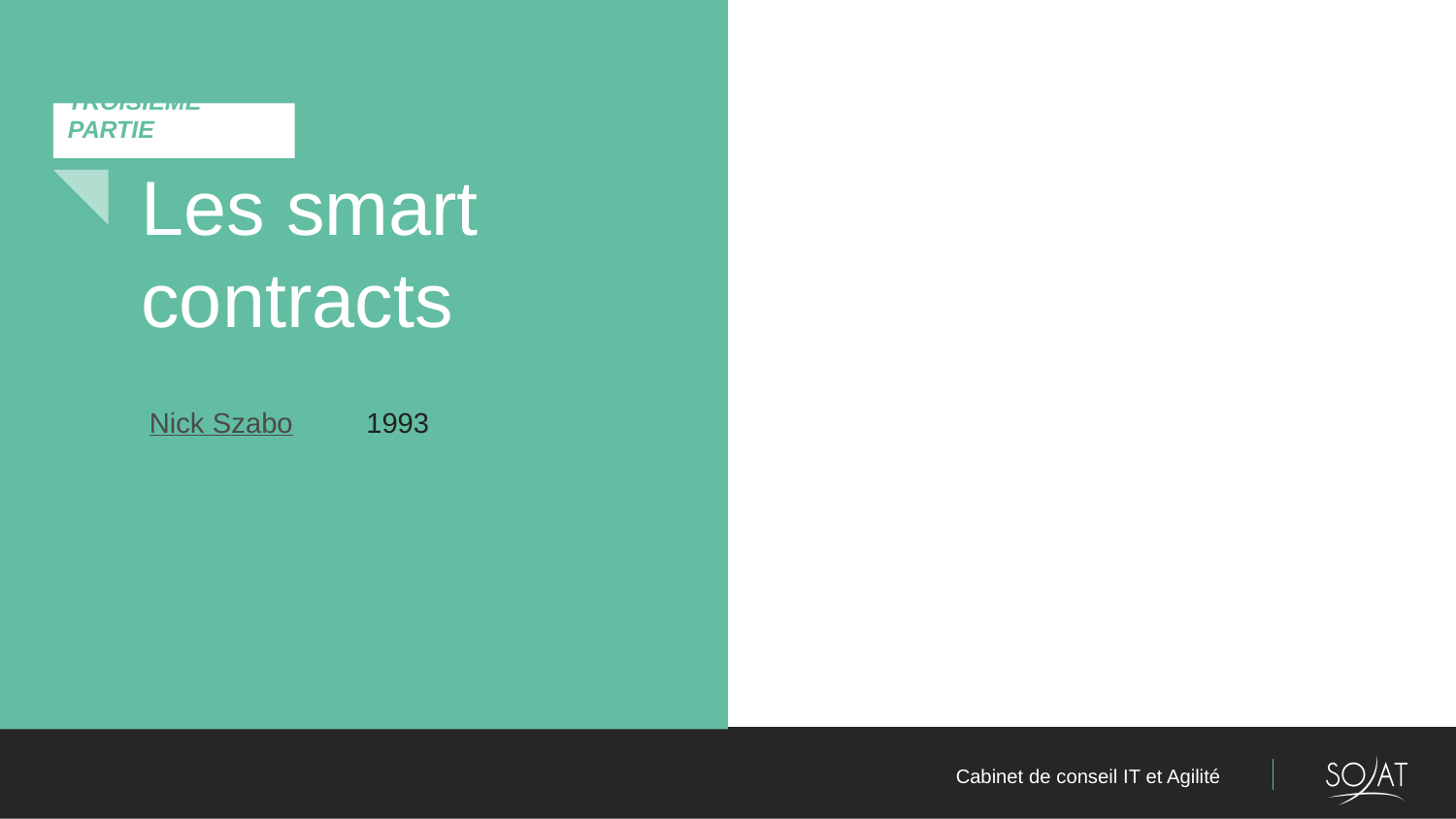

TROISIEME PARTIE
# Les smart contracts
 Nick Szabo
1993